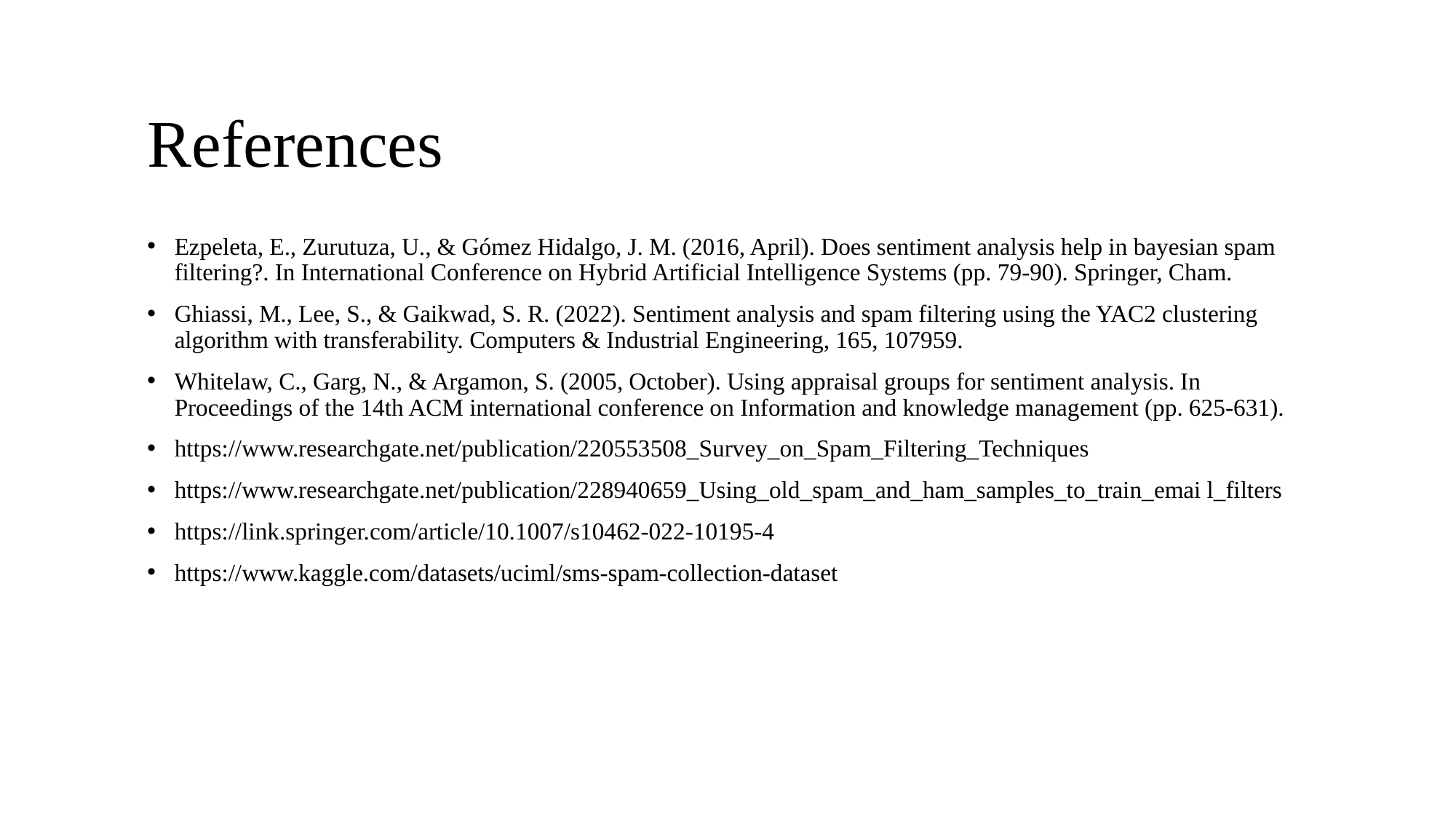

# References
Ezpeleta, E., Zurutuza, U., & Gómez Hidalgo, J. M. (2016, April). Does sentiment analysis help in bayesian spam filtering?. In International Conference on Hybrid Artificial Intelligence Systems (pp. 79-90). Springer, Cham.
Ghiassi, M., Lee, S., & Gaikwad, S. R. (2022). Sentiment analysis and spam filtering using the YAC2 clustering algorithm with transferability. Computers & Industrial Engineering, 165, 107959.
Whitelaw, C., Garg, N., & Argamon, S. (2005, October). Using appraisal groups for sentiment analysis. In Proceedings of the 14th ACM international conference on Information and knowledge management (pp. 625-631).
https://www.researchgate.net/publication/220553508_Survey_on_Spam_Filtering_Techniques
https://www.researchgate.net/publication/228940659_Using_old_spam_and_ham_samples_to_train_emai l_filters
https://link.springer.com/article/10.1007/s10462-022-10195-4
https://www.kaggle.com/datasets/uciml/sms-spam-collection-dataset